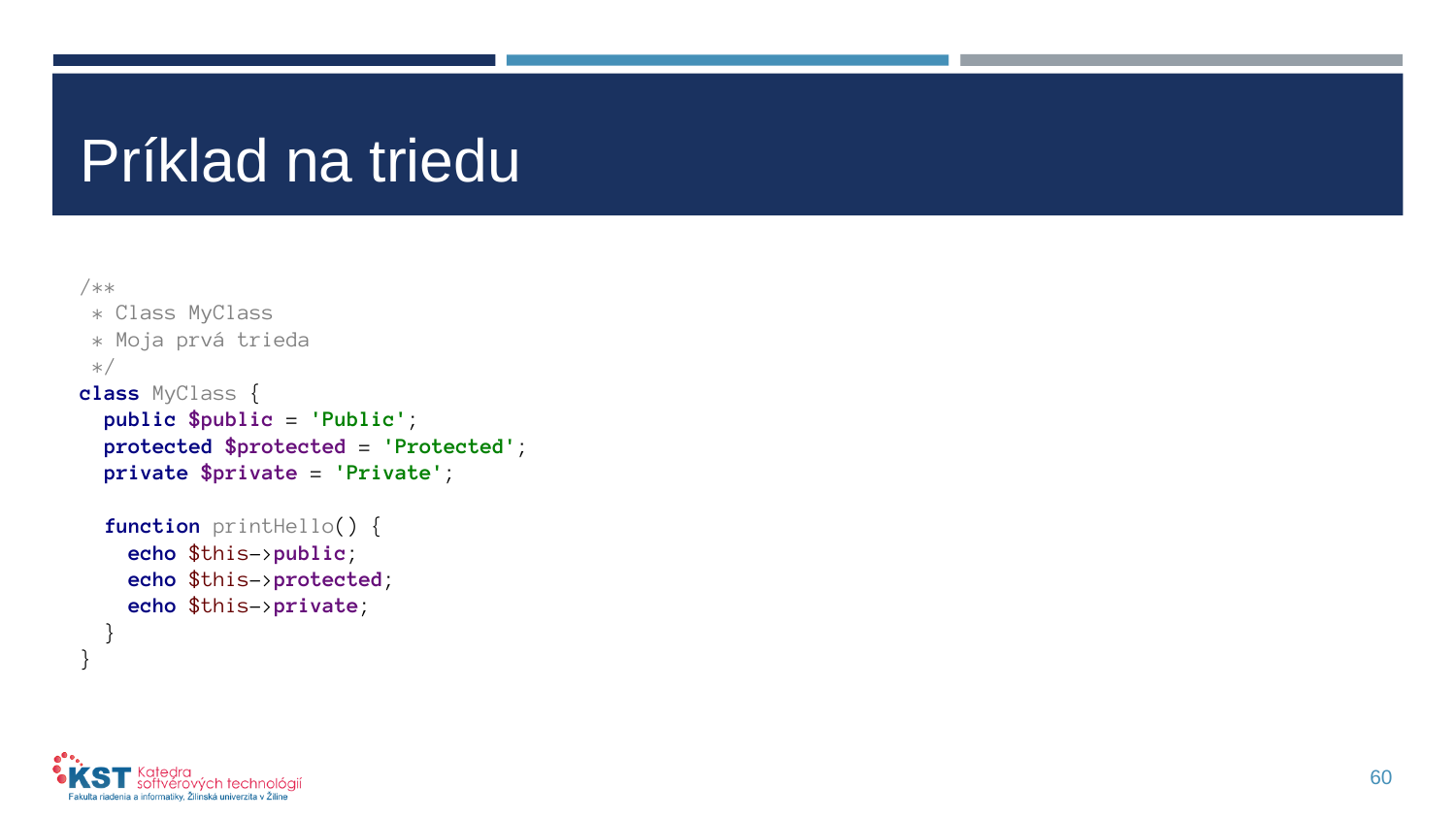

# Príklad na triedu
/**
 * Class MyClass
 * Moja prvá trieda
 */
class MyClass {
  public $public = 'Public';
  protected $protected = 'Protected';
  private $private = 'Private';
  function printHello() {
    echo $this->public;
    echo $this->protected;
    echo $this->private;
  }
}

60